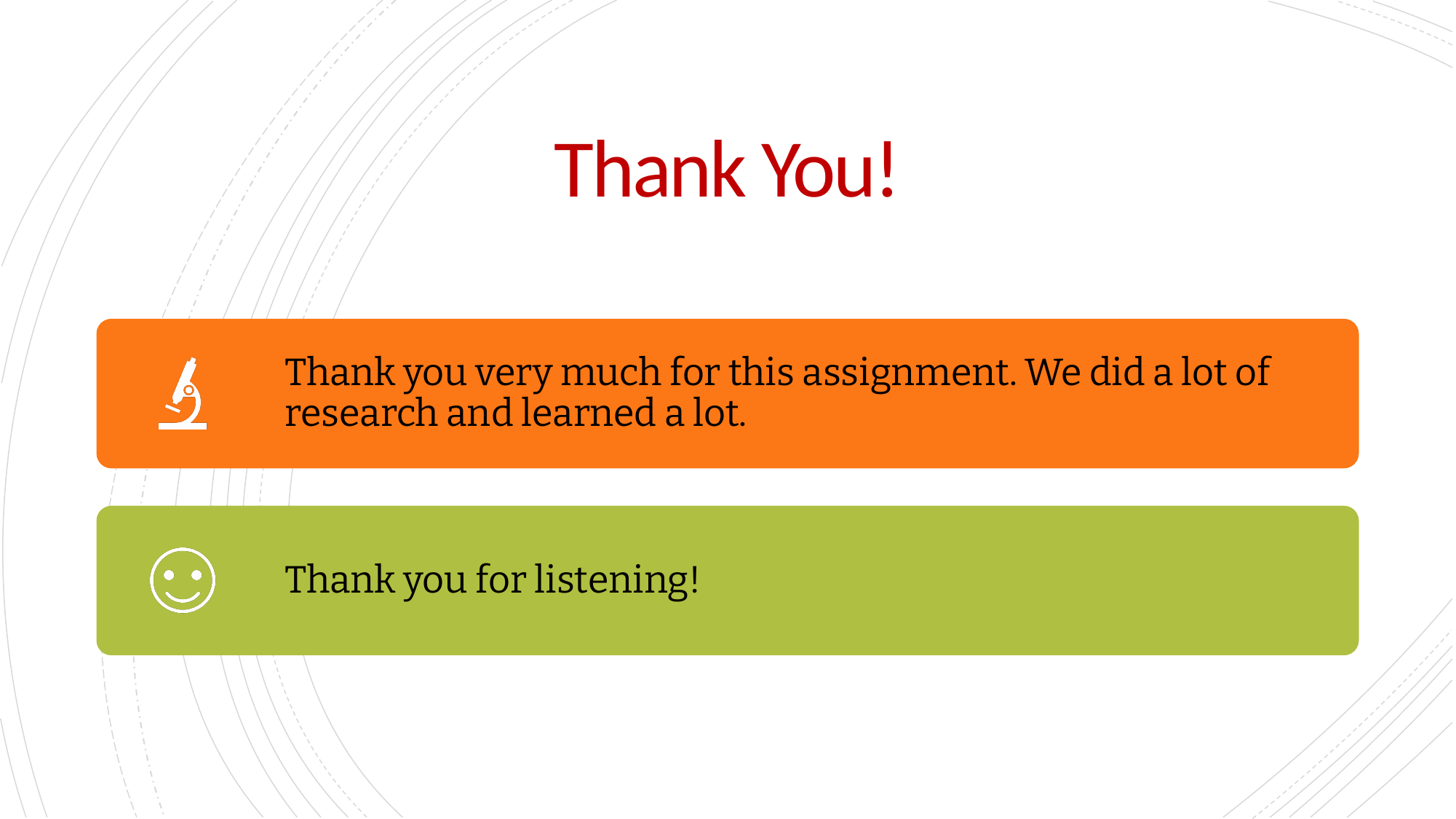

# Thank You!
Thank you very much for this assignment. We did a lot of research and learned a lot.
Thank you for listening!